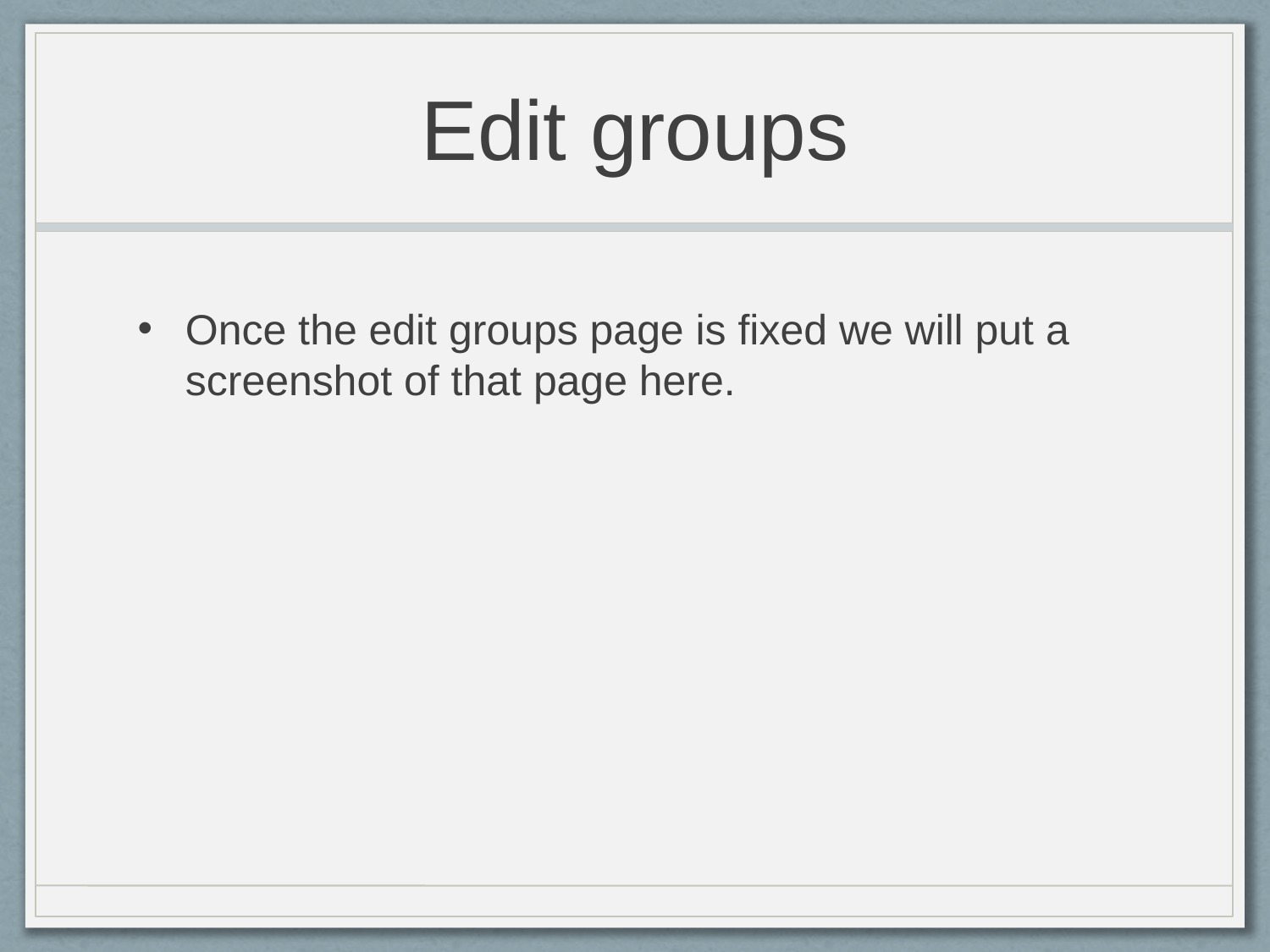

# Edit groups
Once the edit groups page is fixed we will put a screenshot of that page here.